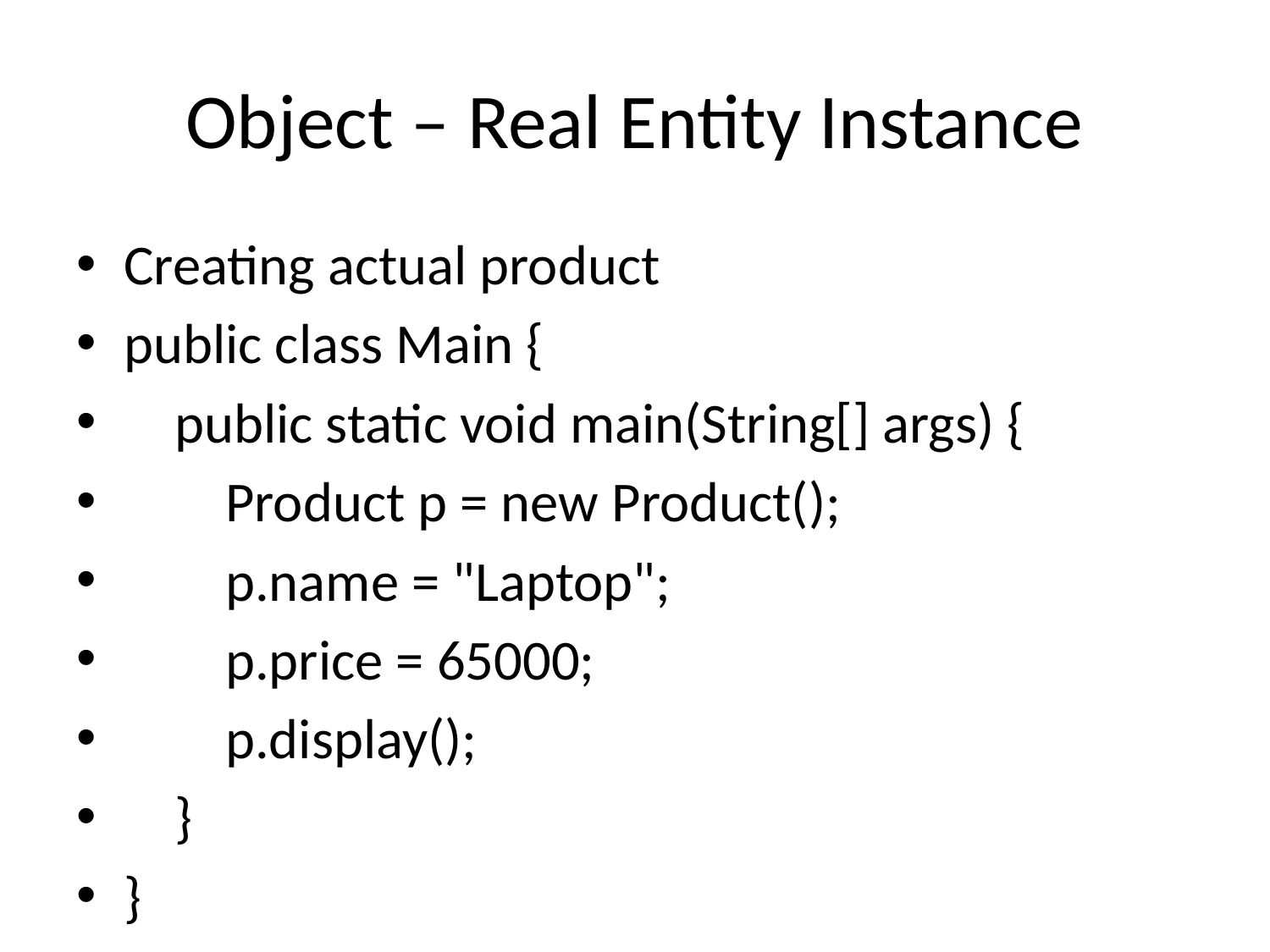

# Object – Real Entity Instance
Creating actual product
public class Main {
    public static void main(String[] args) {
        Product p = new Product();
        p.name = "Laptop";
        p.price = 65000;
        p.display();
    }
}